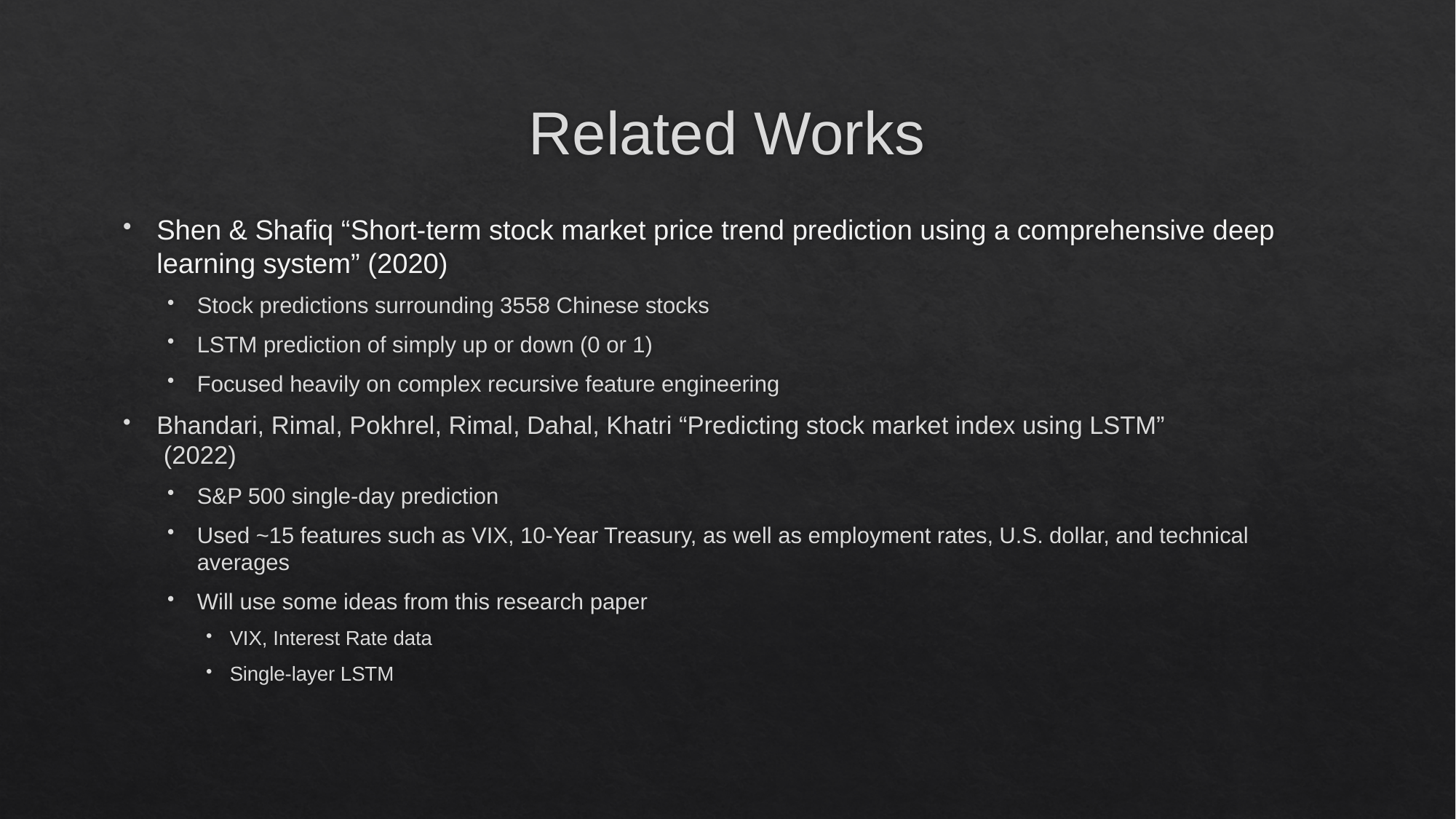

# Related Works
Shen & Shafiq “Short-term stock market price trend prediction using a comprehensive deep learning system” (2020)
Stock predictions surrounding 3558 Chinese stocks
LSTM prediction of simply up or down (0 or 1)
Focused heavily on complex recursive feature engineering
Bhandari, Rimal, Pokhrel, Rimal, Dahal, Khatri “Predicting stock market index using LSTM”
 (2022)
S&P 500 single-day prediction
Used ~15 features such as VIX, 10-Year Treasury, as well as employment rates, U.S. dollar, and technical averages
Will use some ideas from this research paper
VIX, Interest Rate data
Single-layer LSTM